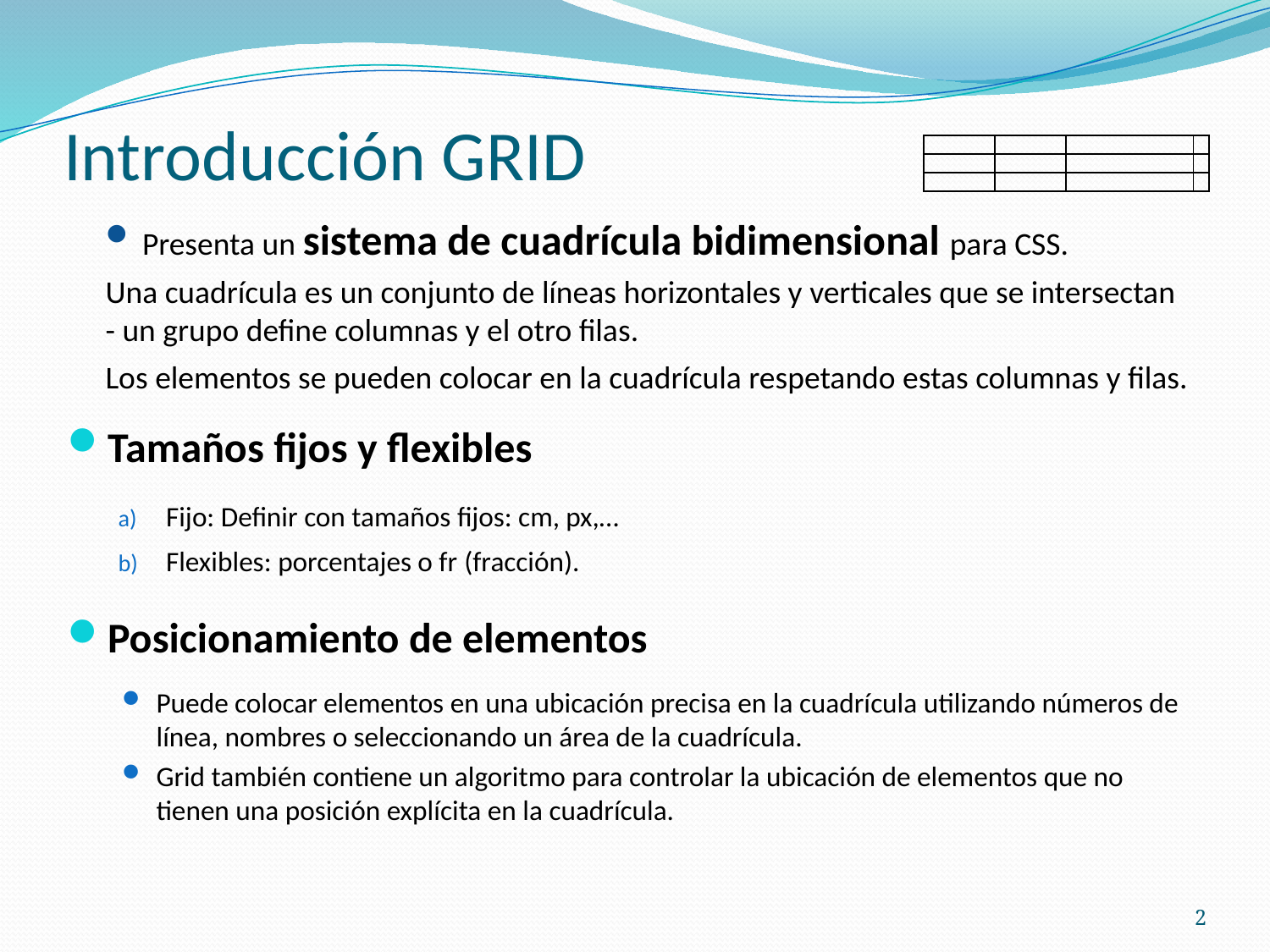

# Introducción GRID
|  |  |  |  |
| --- | --- | --- | --- |
|  |  |  |  |
|  |  |  |  |
Presenta un sistema de cuadrícula bidimensional para CSS.
Una cuadrícula es un conjunto de líneas horizontales y verticales que se intersectan - un grupo define columnas y el otro filas.
Los elementos se pueden colocar en la cuadrícula respetando estas columnas y filas.
Tamaños fijos y flexibles
Fijo: Definir con tamaños fijos: cm, px,…
Flexibles: porcentajes o fr (fracción).
Posicionamiento de elementos
Puede colocar elementos en una ubicación precisa en la cuadrícula utilizando números de línea, nombres o seleccionando un área de la cuadrícula.
Grid también contiene un algoritmo para controlar la ubicación de elementos que no tienen una posición explícita en la cuadrícula.

2